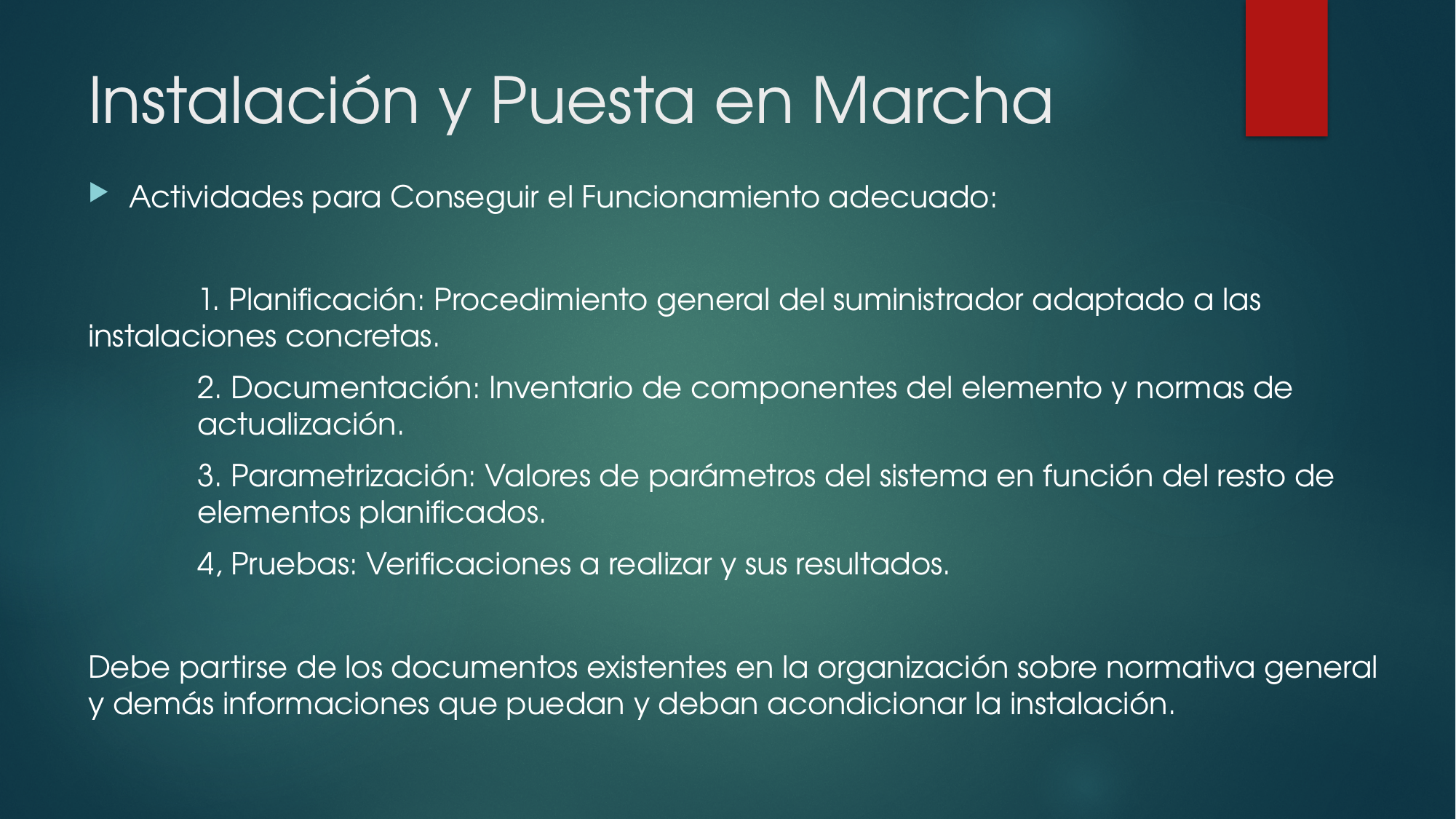

# Instalación y Puesta en Marcha
Actividades para Conseguir el Funcionamiento adecuado:

	1. Planificación: Procedimiento general del suministrador adaptado a las 	instalaciones concretas.
	2. Documentación: Inventario de componentes del elemento y normas de 	actualización.
	3. Parametrización: Valores de parámetros del sistema en función del resto de 	elementos planificados.
	4, Pruebas: Verificaciones a realizar y sus resultados.

Debe partirse de los documentos existentes en la organización sobre normativa general y demás informaciones que puedan y deban acondicionar la instalación.